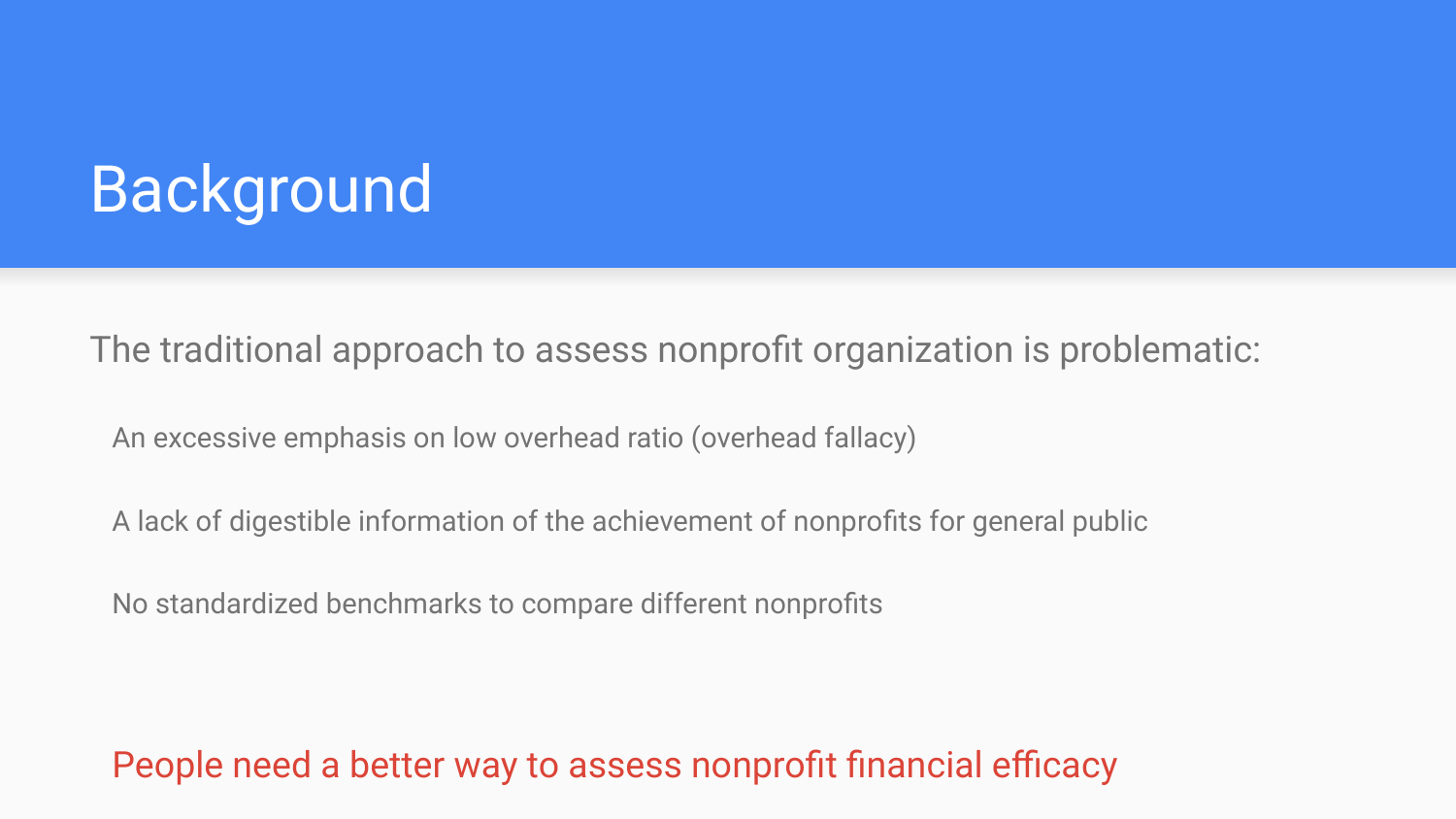

# Background
The traditional approach to assess nonprofit organization is problematic:
An excessive emphasis on low overhead ratio (overhead fallacy)
A lack of digestible information of the achievement of nonprofits for general public
No standardized benchmarks to compare different nonprofits

People need a better way to assess nonprofit financial efficacy